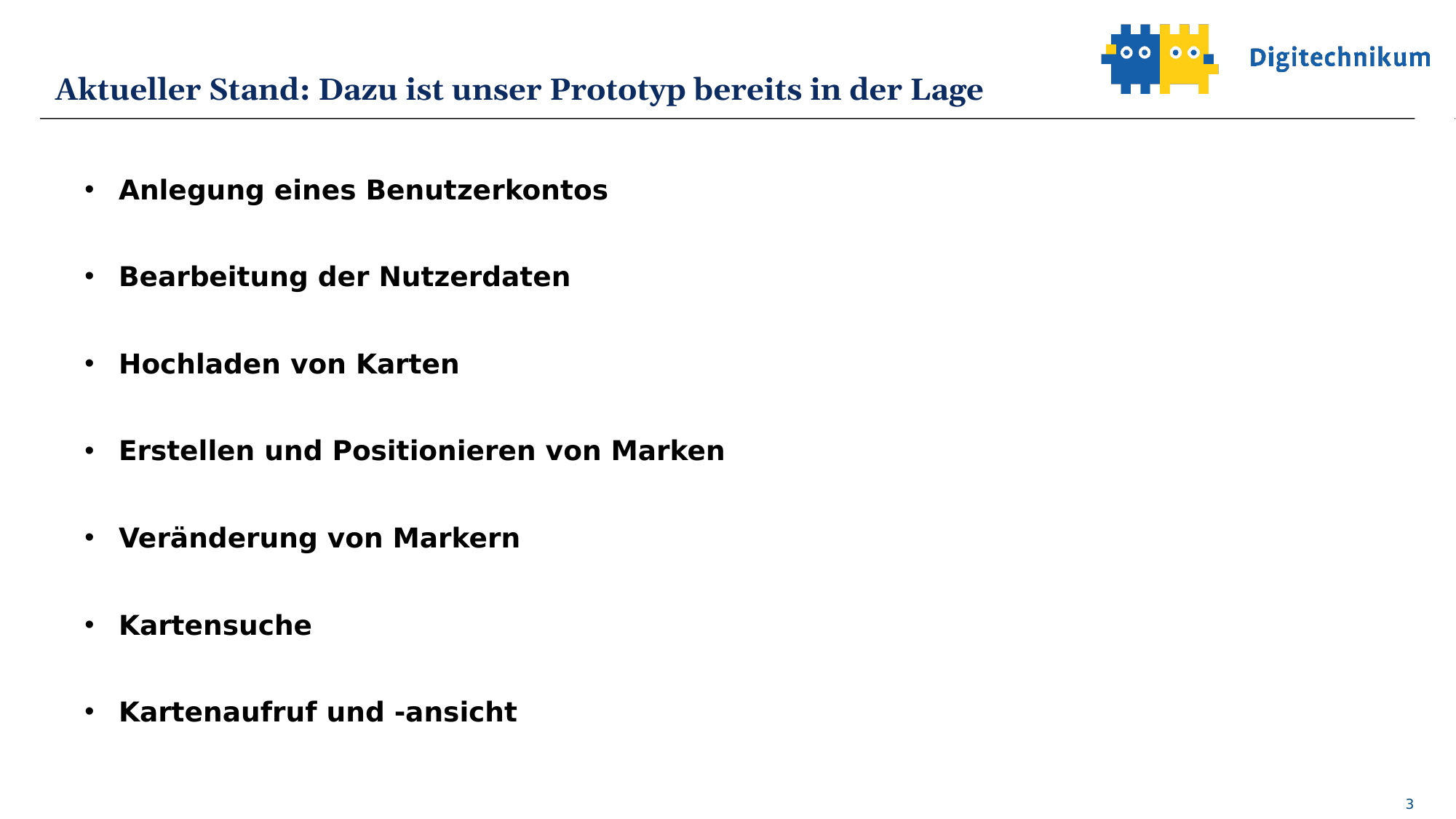

# Aktueller Stand: Dazu ist unser Prototyp bereits in der Lage
Anlegung eines Benutzerkontos
Bearbeitung der Nutzerdaten
Hochladen von Karten
Erstellen und Positionieren von Marken
Veränderung von Markern
Kartensuche
Kartenaufruf und -ansicht